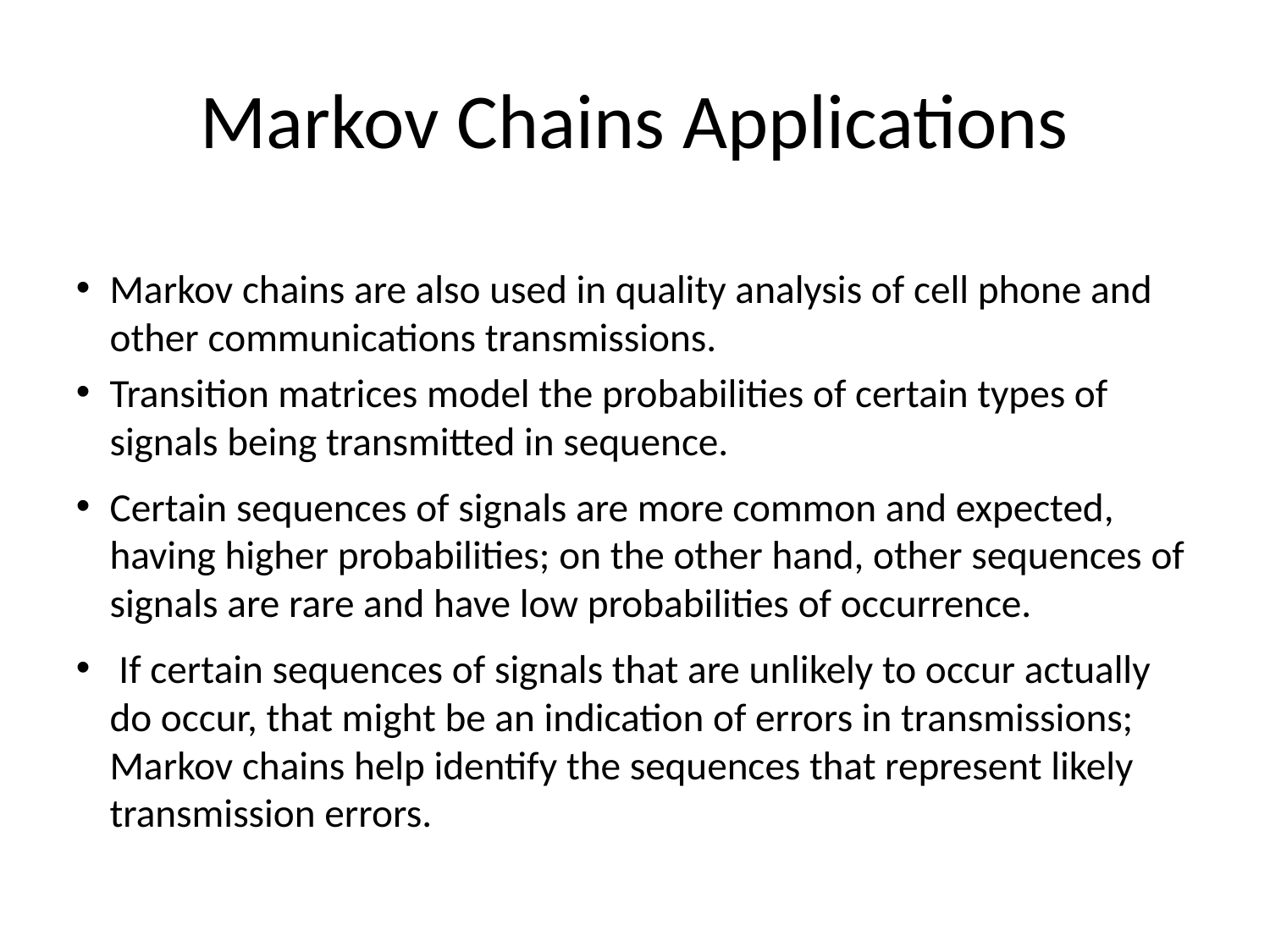

Markov Chains Applications

Markov chains are also used in quality analysis of cell phone and other communications transmissions.
Transition matrices model the probabilities of certain types of signals being transmitted in sequence.
Certain sequences of signals are more common and expected, having higher probabilities; on the other hand, other sequences of signals are rare and have low probabilities of occurrence.
 If certain sequences of signals that are unlikely to occur actually do occur, that might be an indication of errors in transmissions; Markov chains help identify the sequences that represent likely transmission errors.